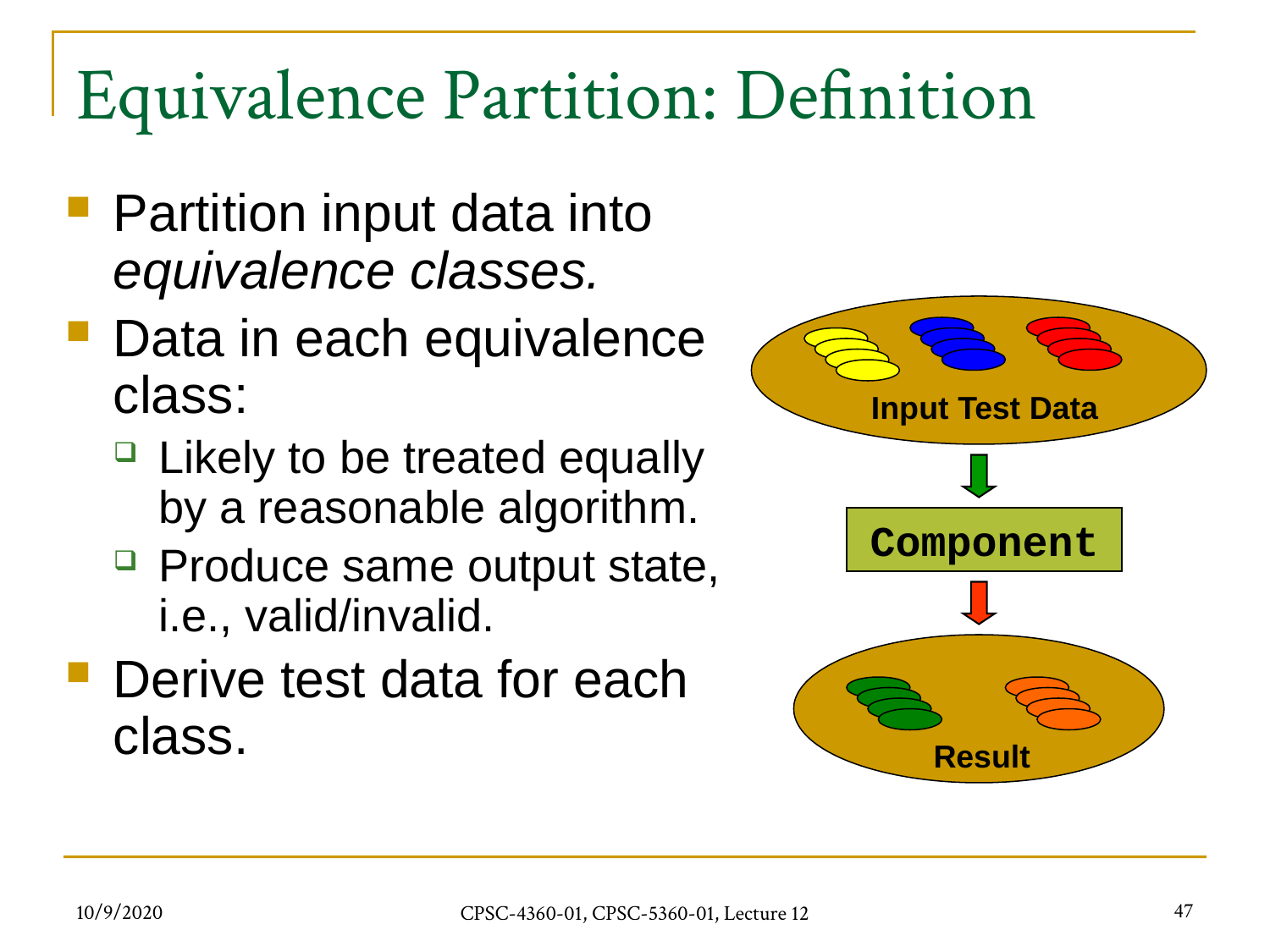

# Equivalence Partition: Definition
Partition input data into equivalence classes.
Data in each equivalence class:
Likely to be treated equally by a reasonable algorithm.
Produce same output state, i.e., valid/invalid.
Derive test data for each class.

Input Test Data

Component

Result
10/9/2020
47
CPSC-4360-01, CPSC-5360-01, Lecture 12